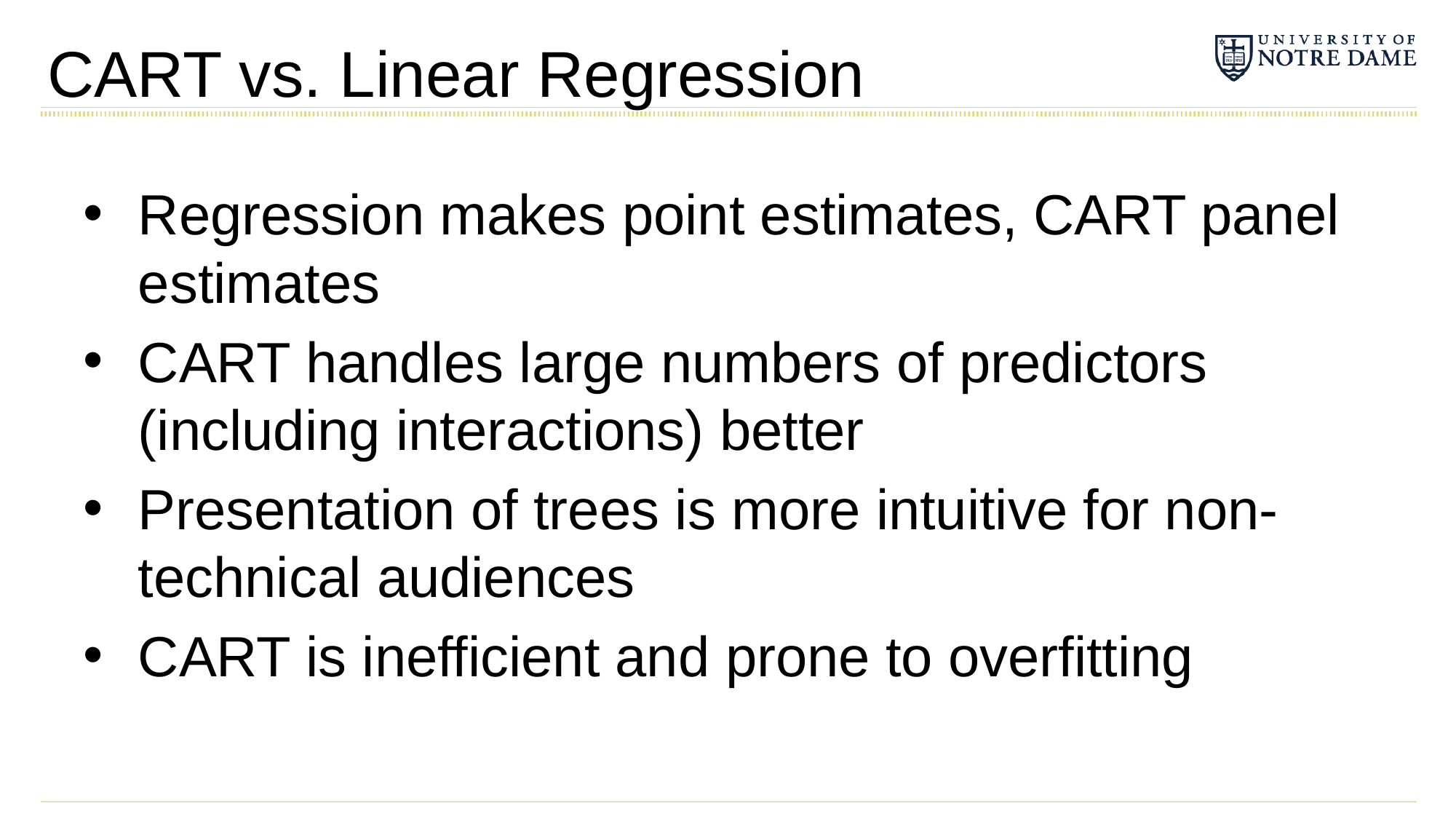

# CART vs. Linear Regression
Regression makes point estimates, CART panel estimates
CART handles large numbers of predictors (including interactions) better
Presentation of trees is more intuitive for non-technical audiences
CART is inefficient and prone to overfitting